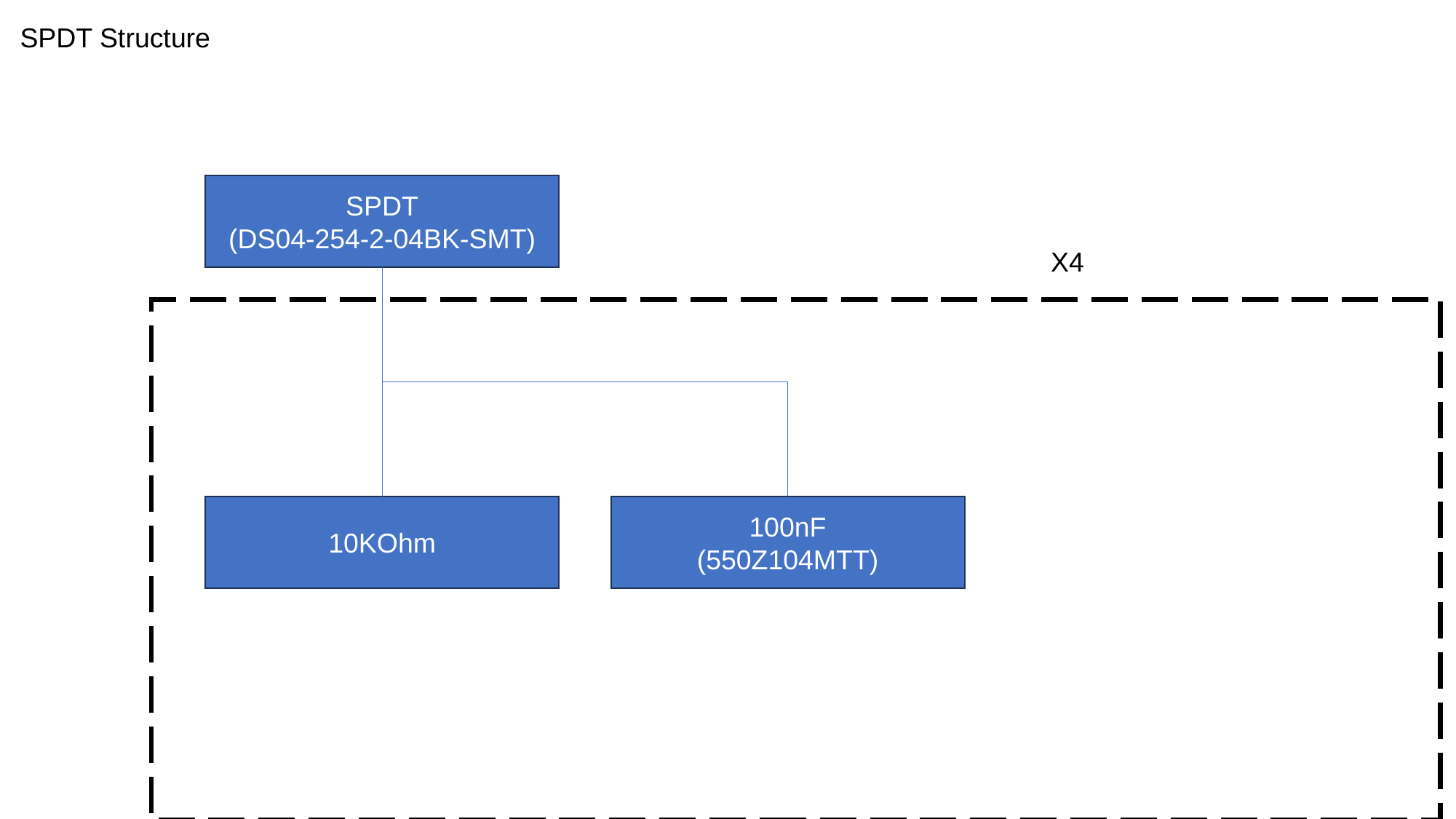

SPDT Structure
SPDT
(DS04-254-2-04BK-SMT)
X4

10KOhm
100nF
(550Z104MTT)